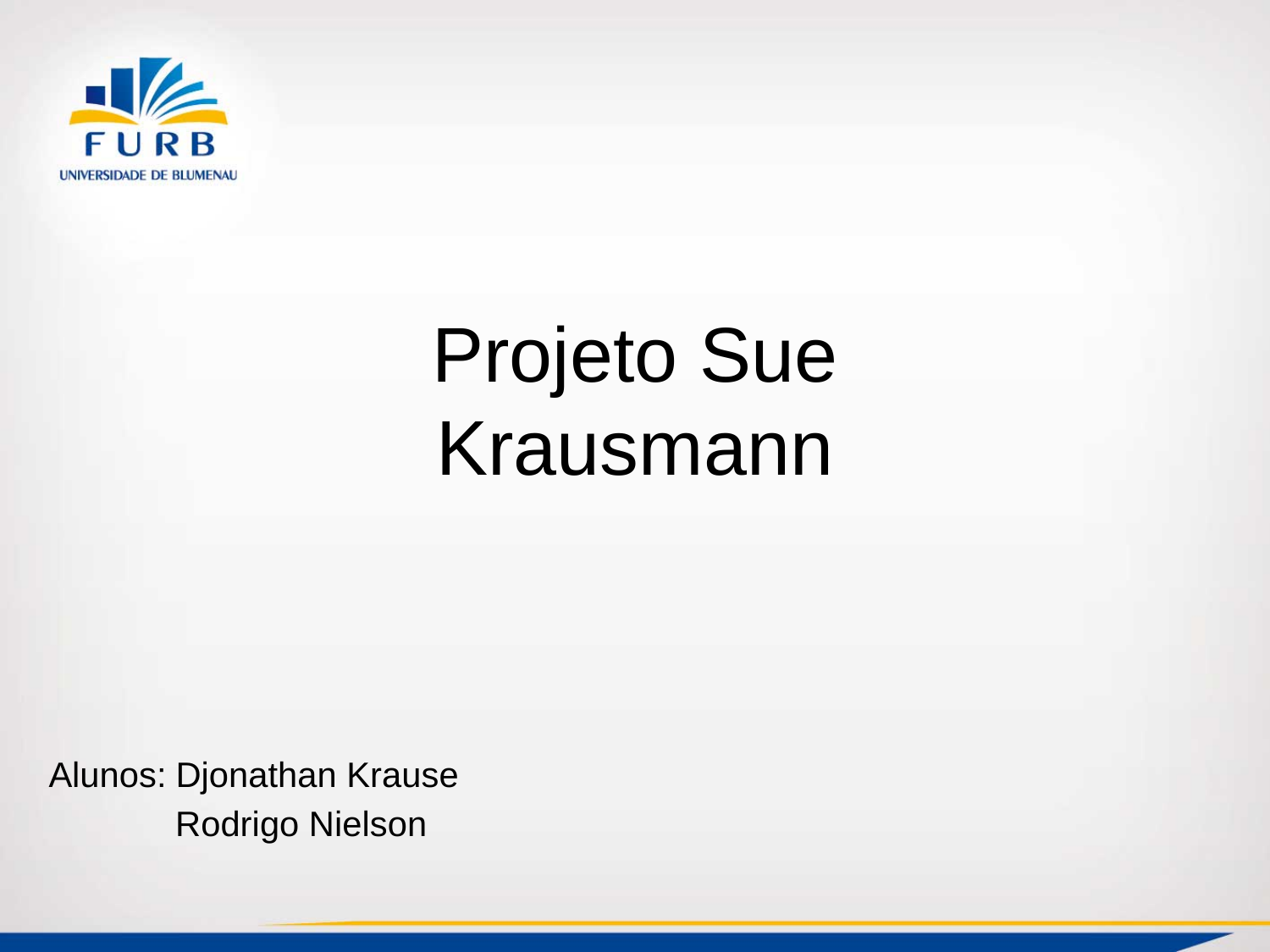

# Projeto Sue Krausmann
Alunos:	Djonathan Krause
             Rodrigo Nielson